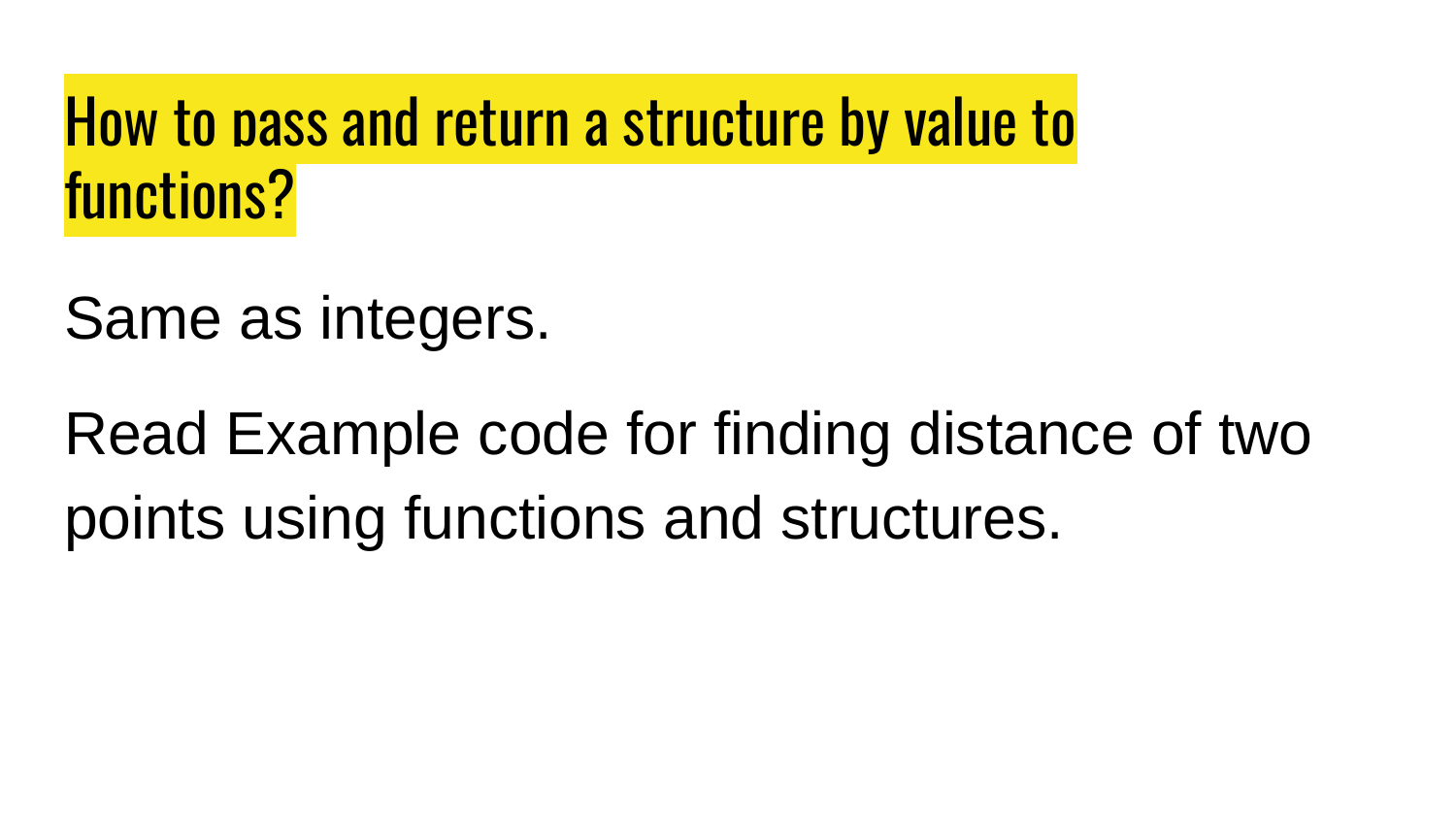

# How to pass and return a structure by value to
functions?

Same as integers.
Read Example code for finding distance of two points using functions and structures.